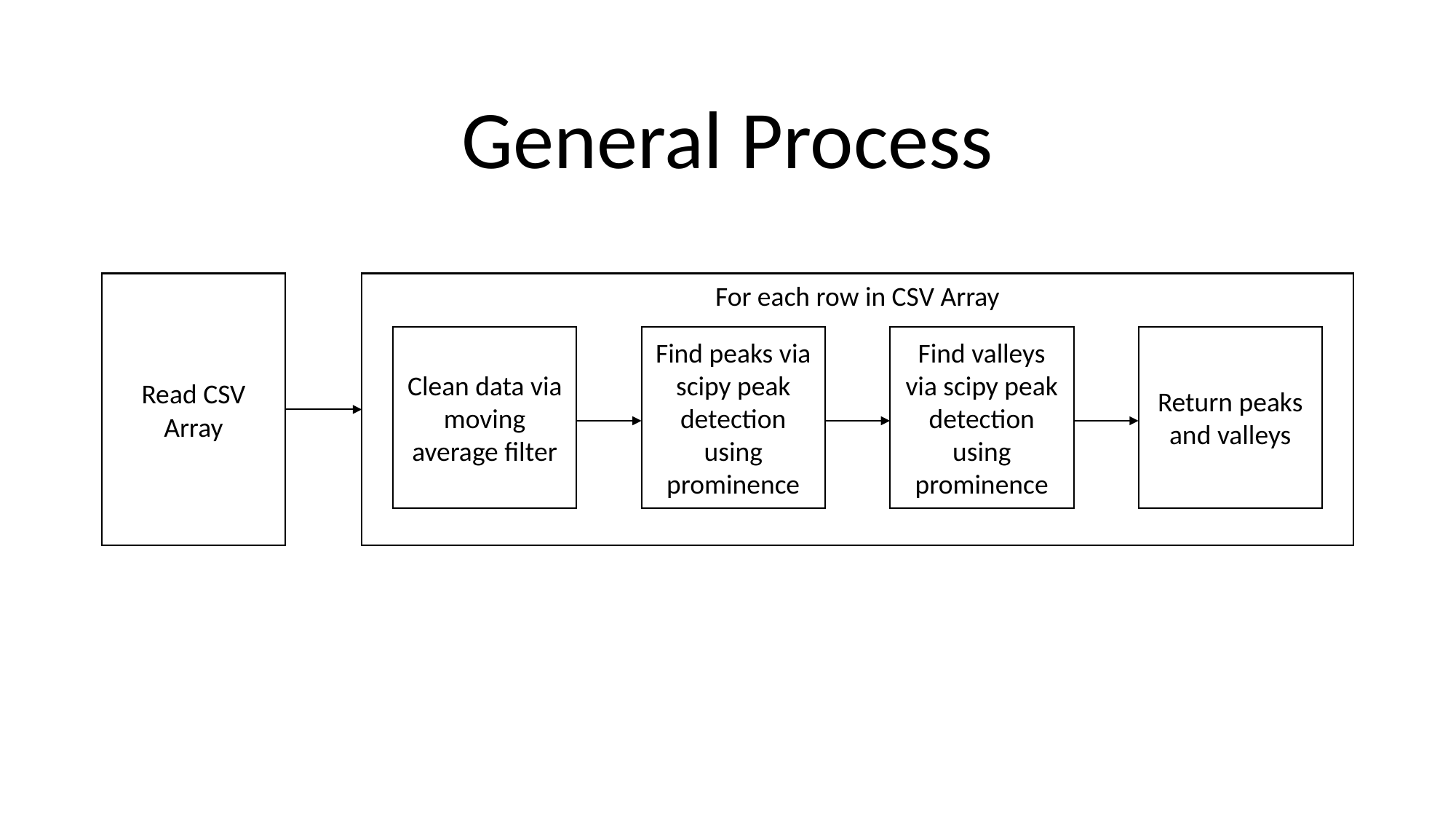

General Process
Read CSV Array
For each row in CSV Array
Clean data via moving average filter
Find peaks via scipy peak detection using prominence
Find valleys via scipy peak detection using prominence
Return peaks and valleys